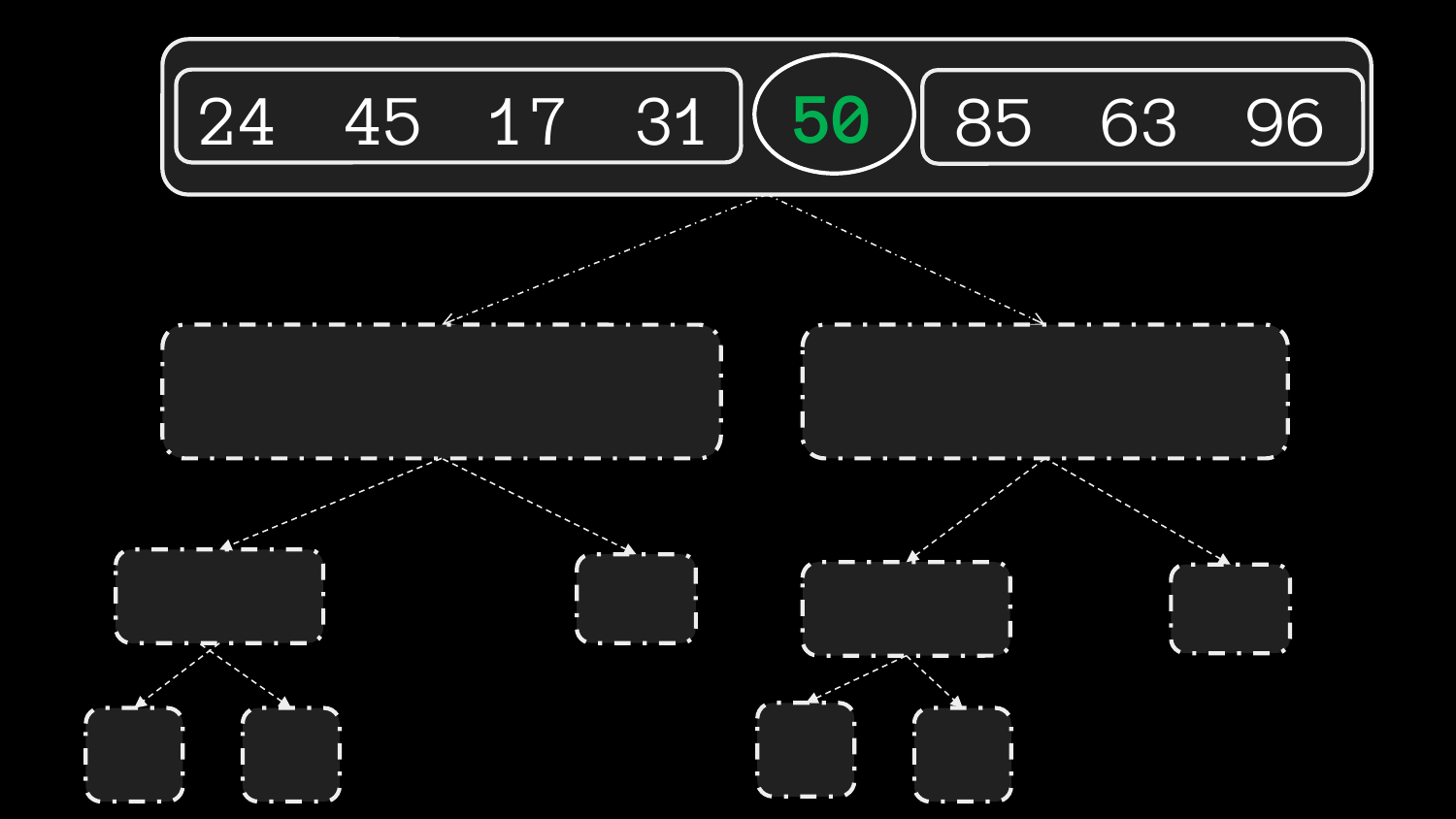

50
24	45	17	31
85	63	96